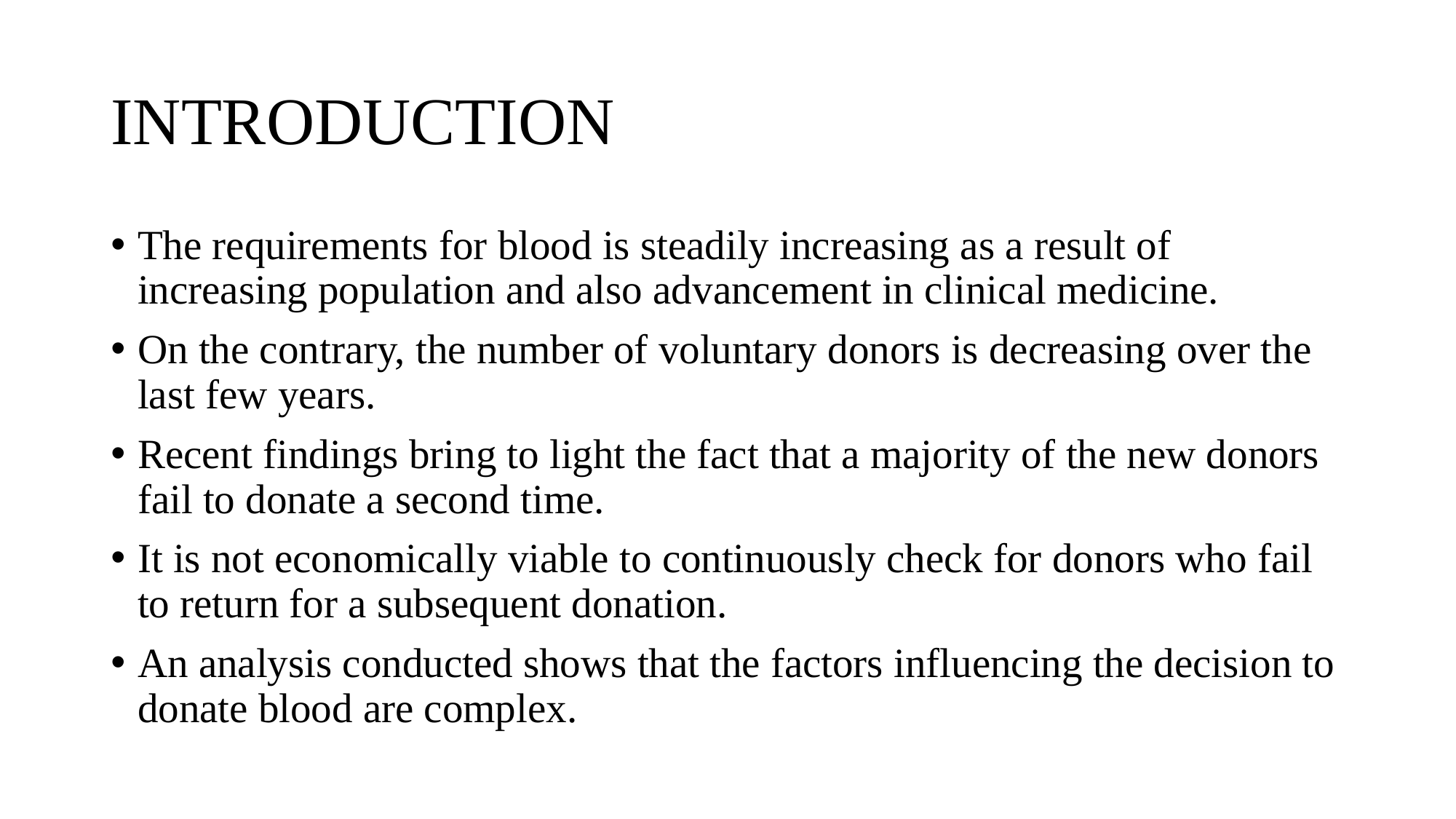

# INTRODUCTION
The requirements for blood is steadily increasing as a result of increasing population and also advancement in clinical medicine.
On the contrary, the number of voluntary donors is decreasing over the last few years.
Recent findings bring to light the fact that a majority of the new donors fail to donate a second time.
It is not economically viable to continuously check for donors who fail to return for a subsequent donation.
An analysis conducted shows that the factors influencing the decision to donate blood are complex.